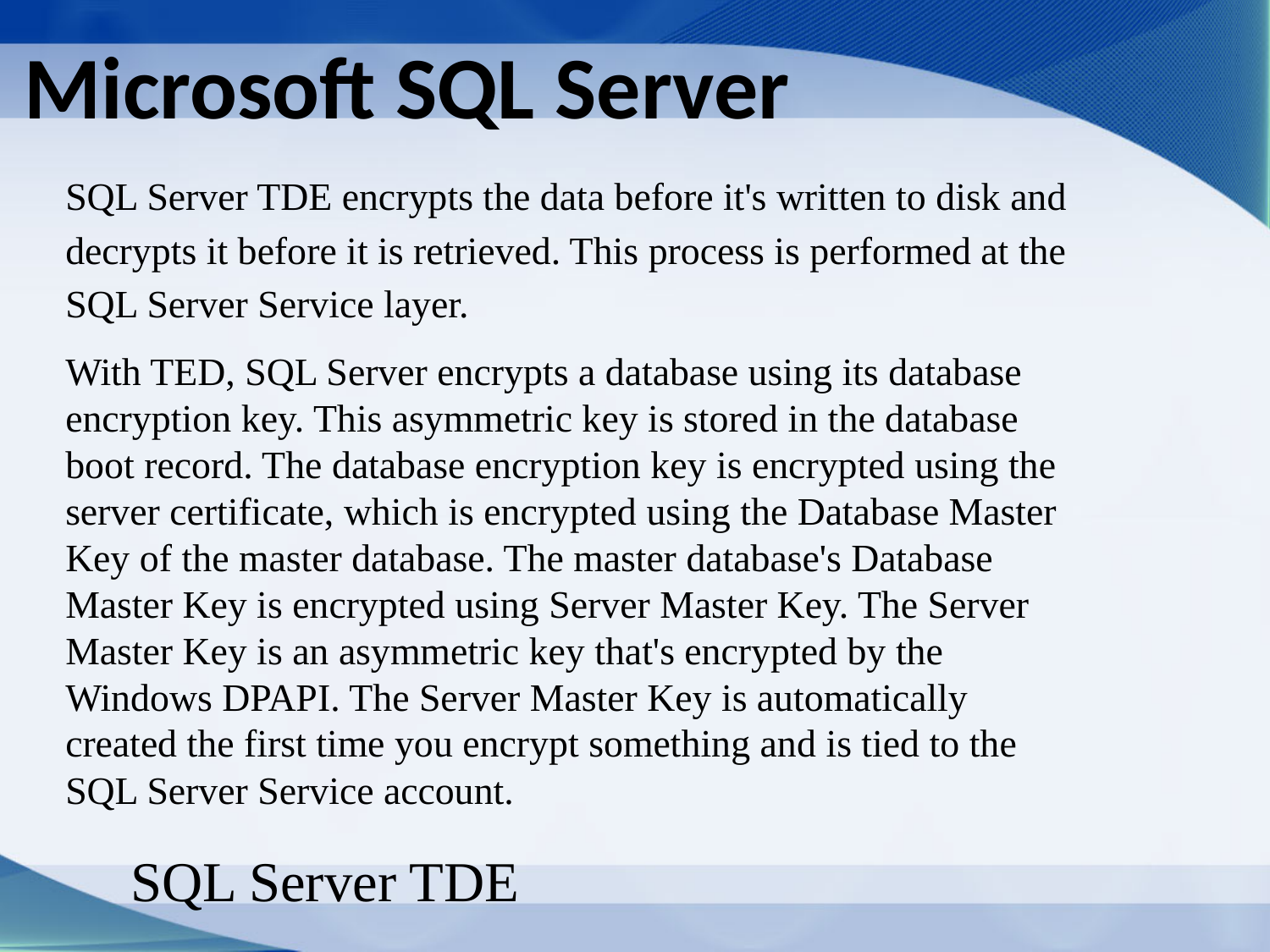

Microsoft SQL Server
SQL Server TDE encrypts the data before it's written to disk and decrypts it before it is retrieved. This process is performed at the SQL Server Service layer.
With TED, SQL Server encrypts a database using its database encryption key. This asymmetric key is stored in the database boot record. The database encryption key is encrypted using the server certificate, which is encrypted using the Database Master Key of the master database. The master database's Database Master Key is encrypted using Server Master Key. The Server Master Key is an asymmetric key that's encrypted by the Windows DPAPI. The Server Master Key is automatically created the first time you encrypt something and is tied to the SQL Server Service account.
SQL Server TDE